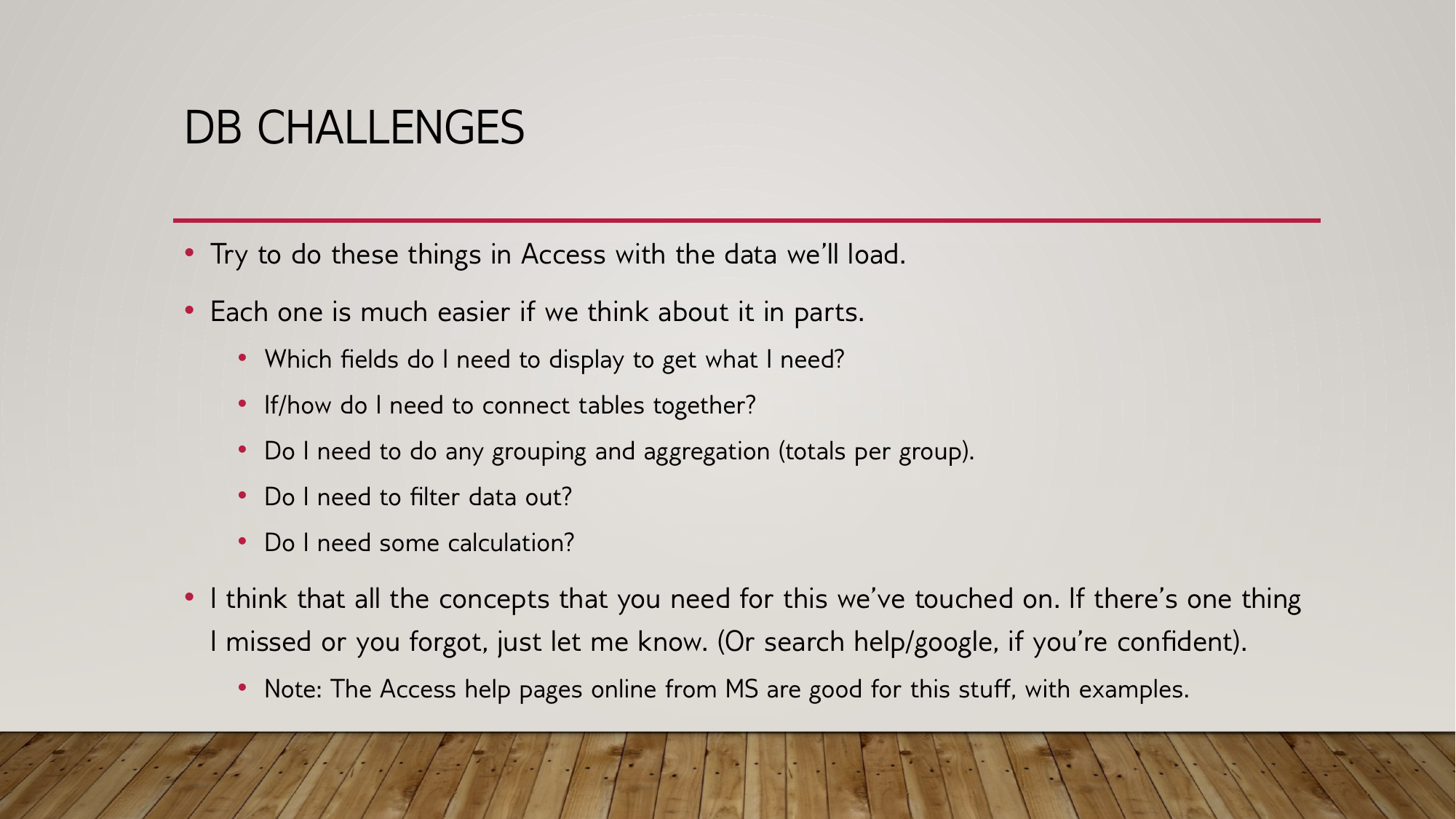

# DB Challenges
Try to do these things in Access with the data we’ll load.
Each one is much easier if we think about it in parts.
Which fields do I need to display to get what I need?
If/how do I need to connect tables together?
Do I need to do any grouping and aggregation (totals per group).
Do I need to filter data out?
Do I need some calculation?
I think that all the concepts that you need for this we’ve touched on. If there’s one thing I missed or you forgot, just let me know. (Or search help/google, if you’re confident).
Note: The Access help pages online from MS are good for this stuff, with examples.